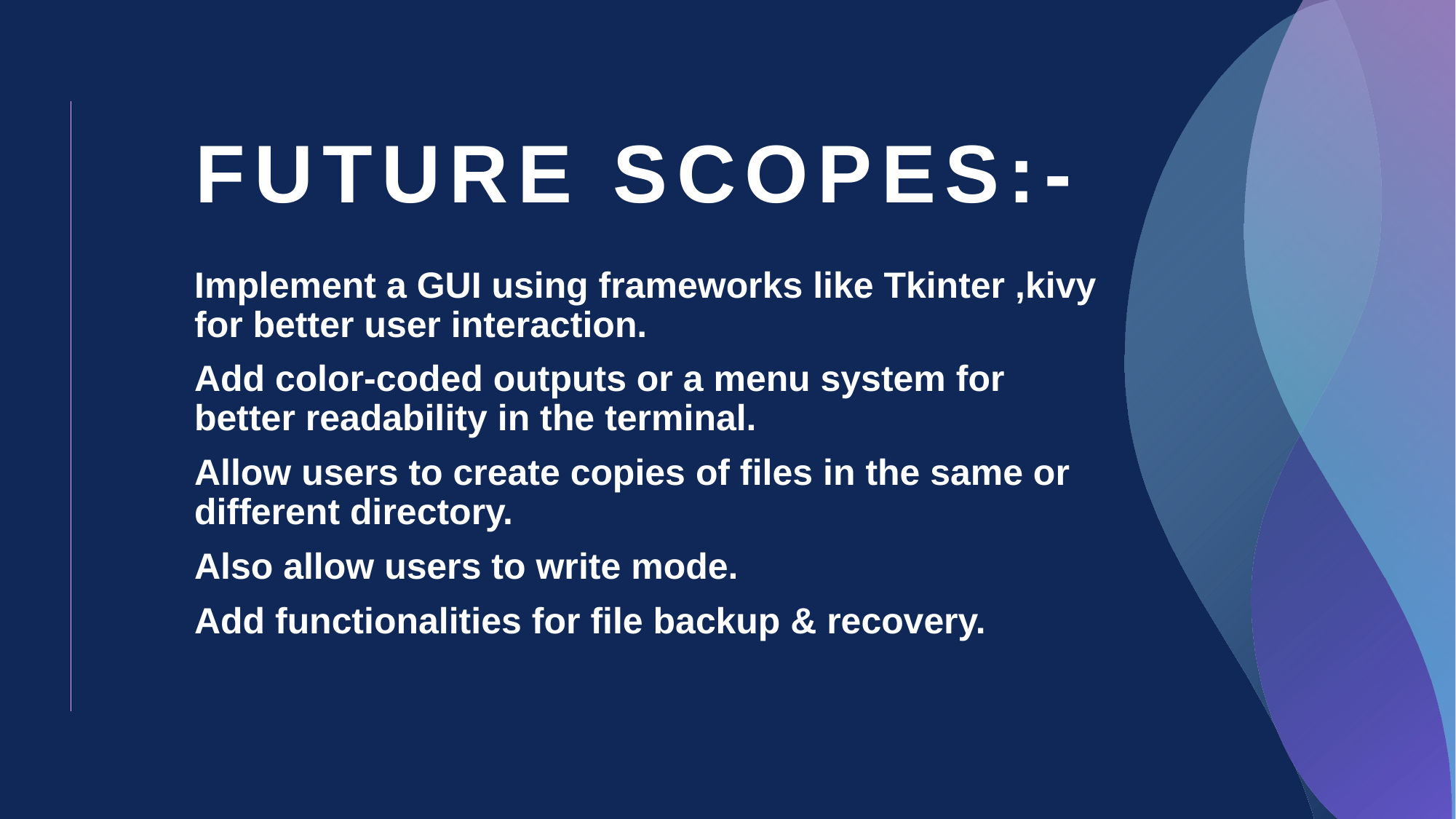

# FUTURE SCOPES:-
Implement a GUI using frameworks like Tkinter ,kivy for better user interaction.
Add color-coded outputs or a menu system for better readability in the terminal.
Allow users to create copies of files in the same or different directory.
Also allow users to write mode.
Add functionalities for file backup & recovery.